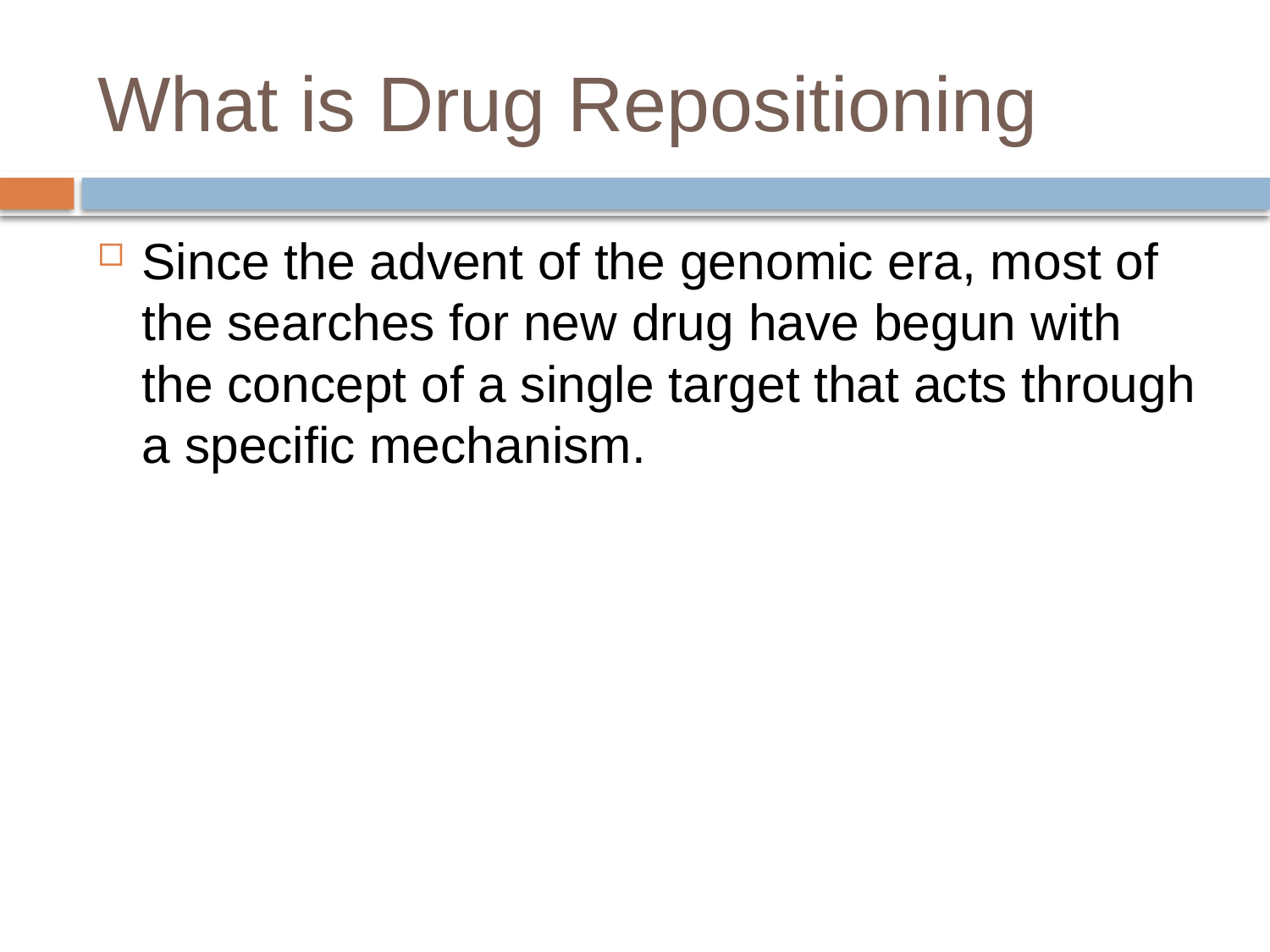

# What is Drug Repositioning
Since the advent of the genomic era, most of the searches for new drug have begun with the concept of a single target that acts through a specific mechanism.